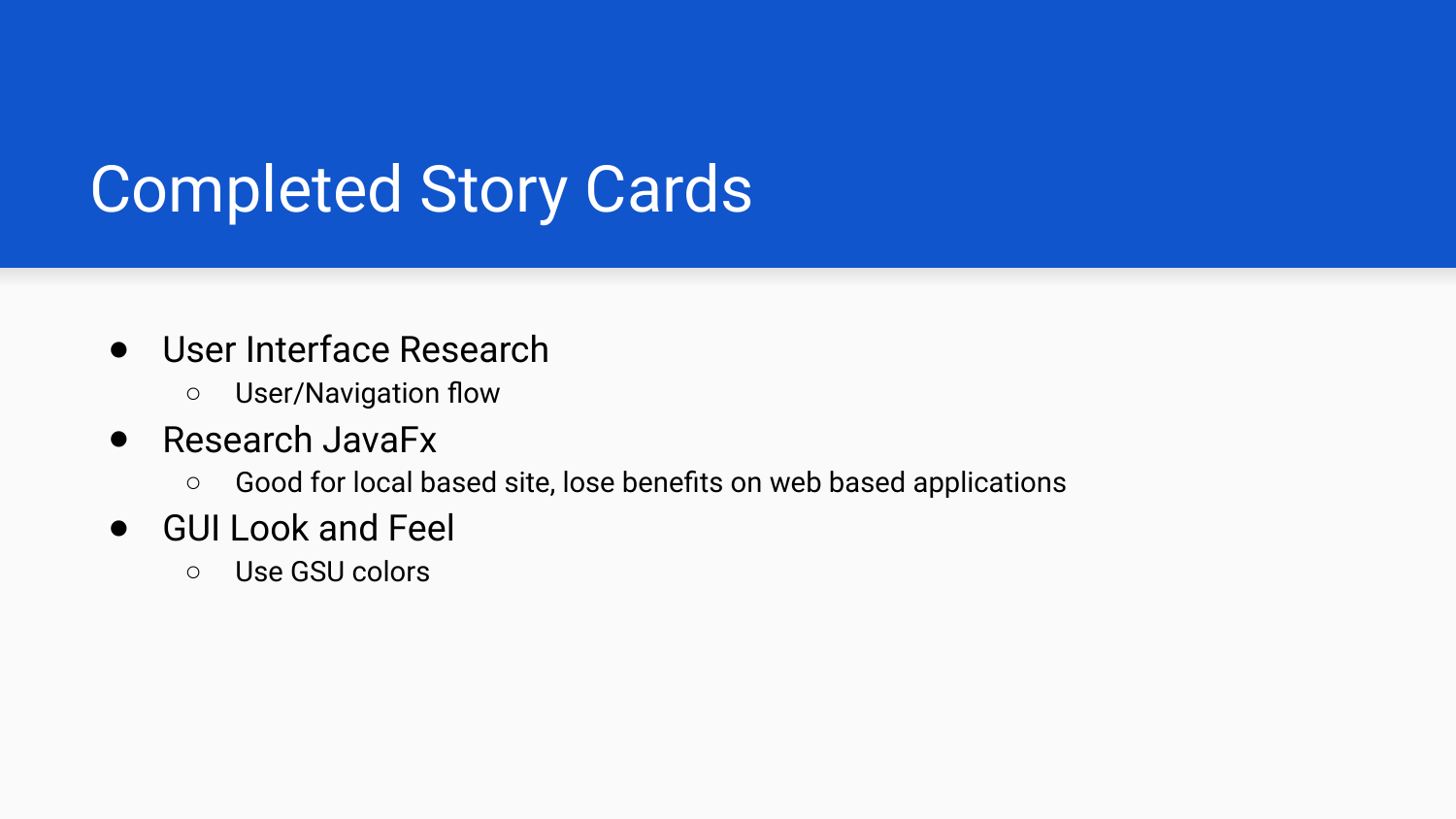

# Completed Story Cards
User Interface Research
User/Navigation flow
Research JavaFx
Good for local based site, lose benefits on web based applications
GUI Look and Feel
Use GSU colors